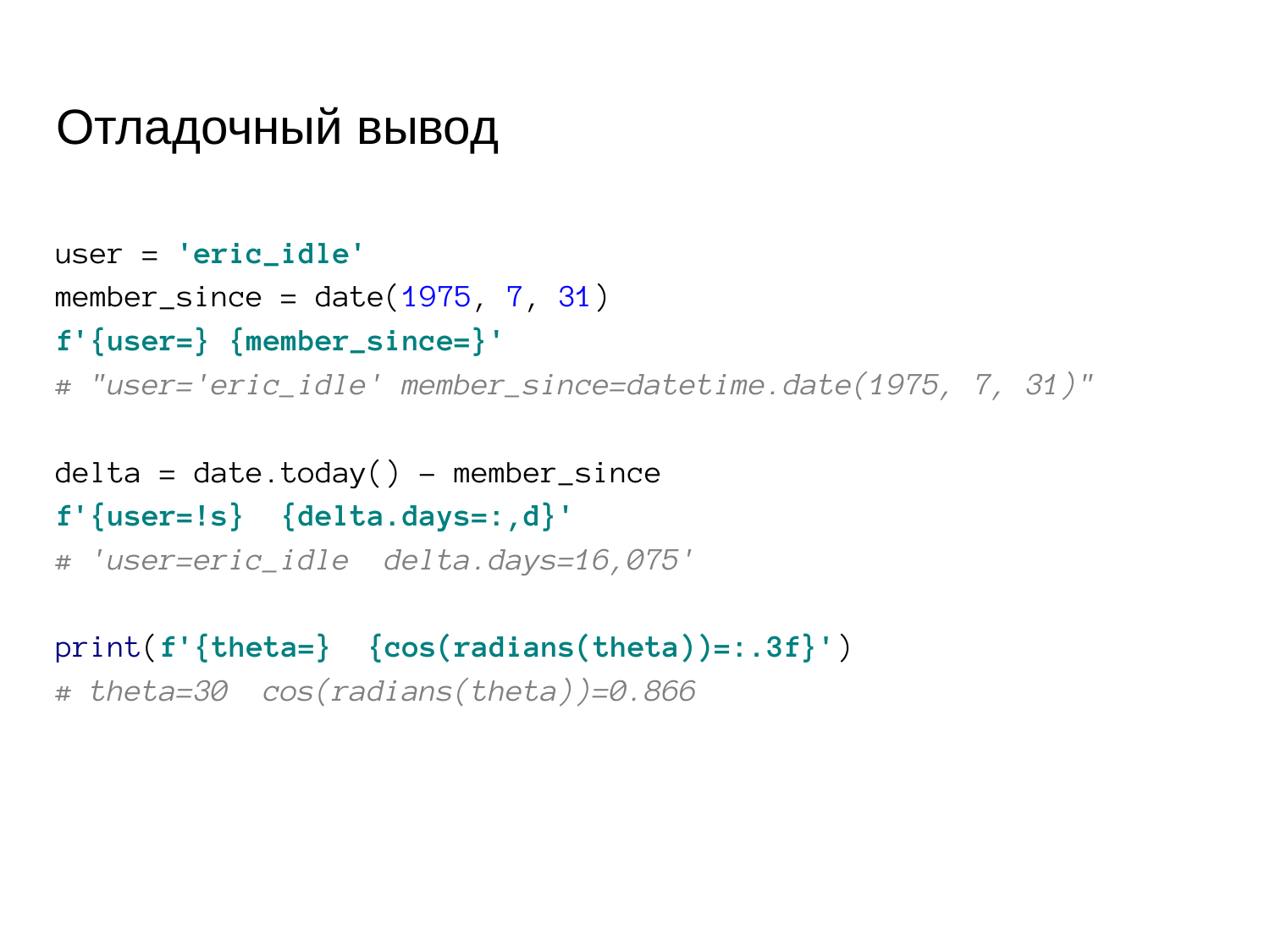

# Отладочный вывод
user = 'eric_idle'
member_since = date(1975, 7, 31)
f'{user=} {member_since=}'
# "user='eric_idle' member_since=datetime.date(1975, 7, 31)"

delta = date.today() - member_since
f'{user=!s}  {delta.days=:,d}'
# 'user=eric_idle  delta.days=16,075'

print(f'{theta=}  {cos(radians(theta))=:.3f}')
# theta=30  cos(radians(theta))=0.866